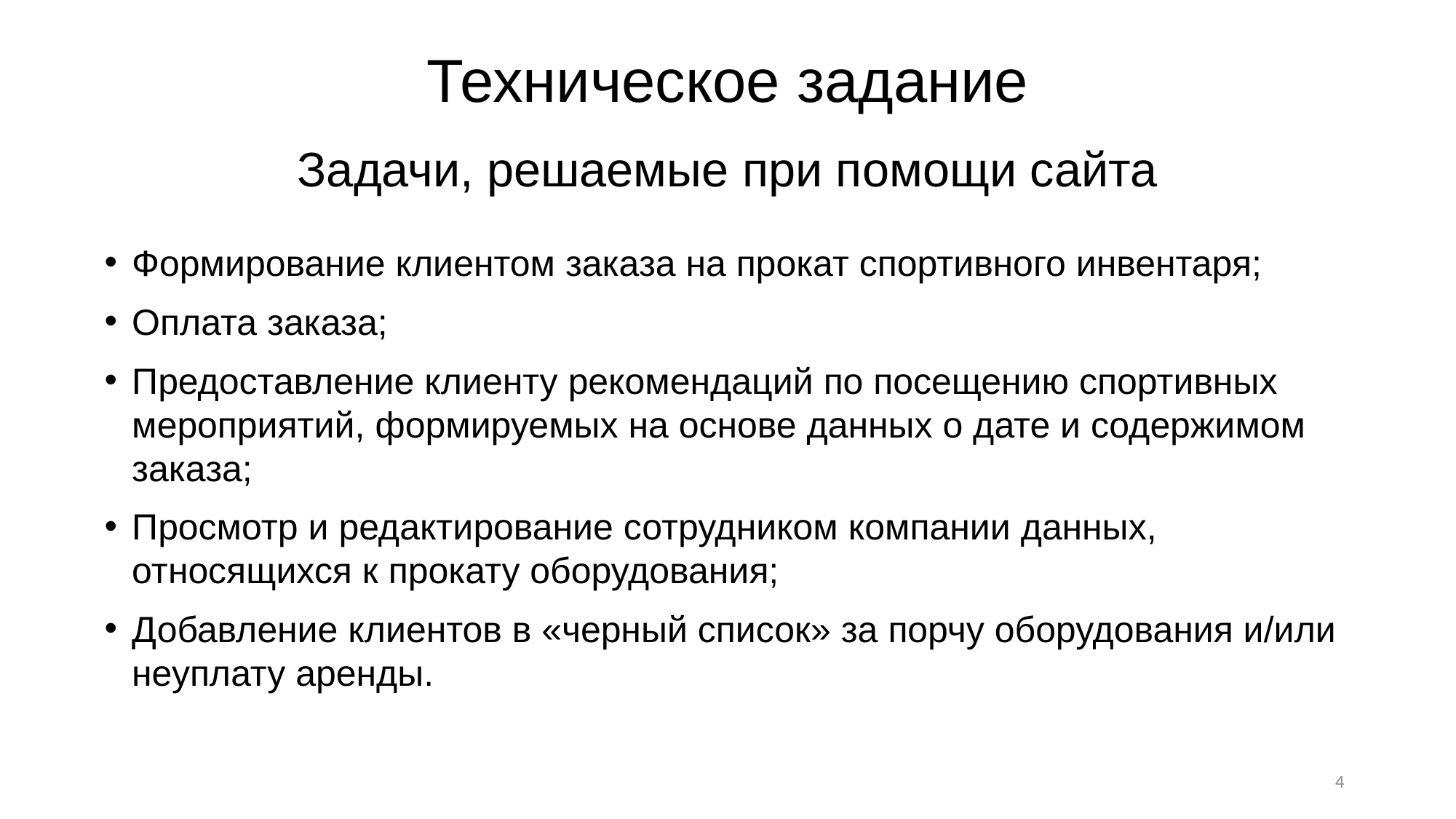

# Техническое задание
Задачи, решаемые при помощи сайта
Формирование клиентом заказа на прокат спортивного инвентаря;
Оплата заказа;
Предоставление клиенту рекомендаций по посещению спортивных мероприятий, формируемых на основе данных о дате и содержимом заказа;
Просмотр и редактирование сотрудником компании данных, относящихся к прокату оборудования;
Добавление клиентов в «черный список» за порчу оборудования и/или неуплату аренды.

4